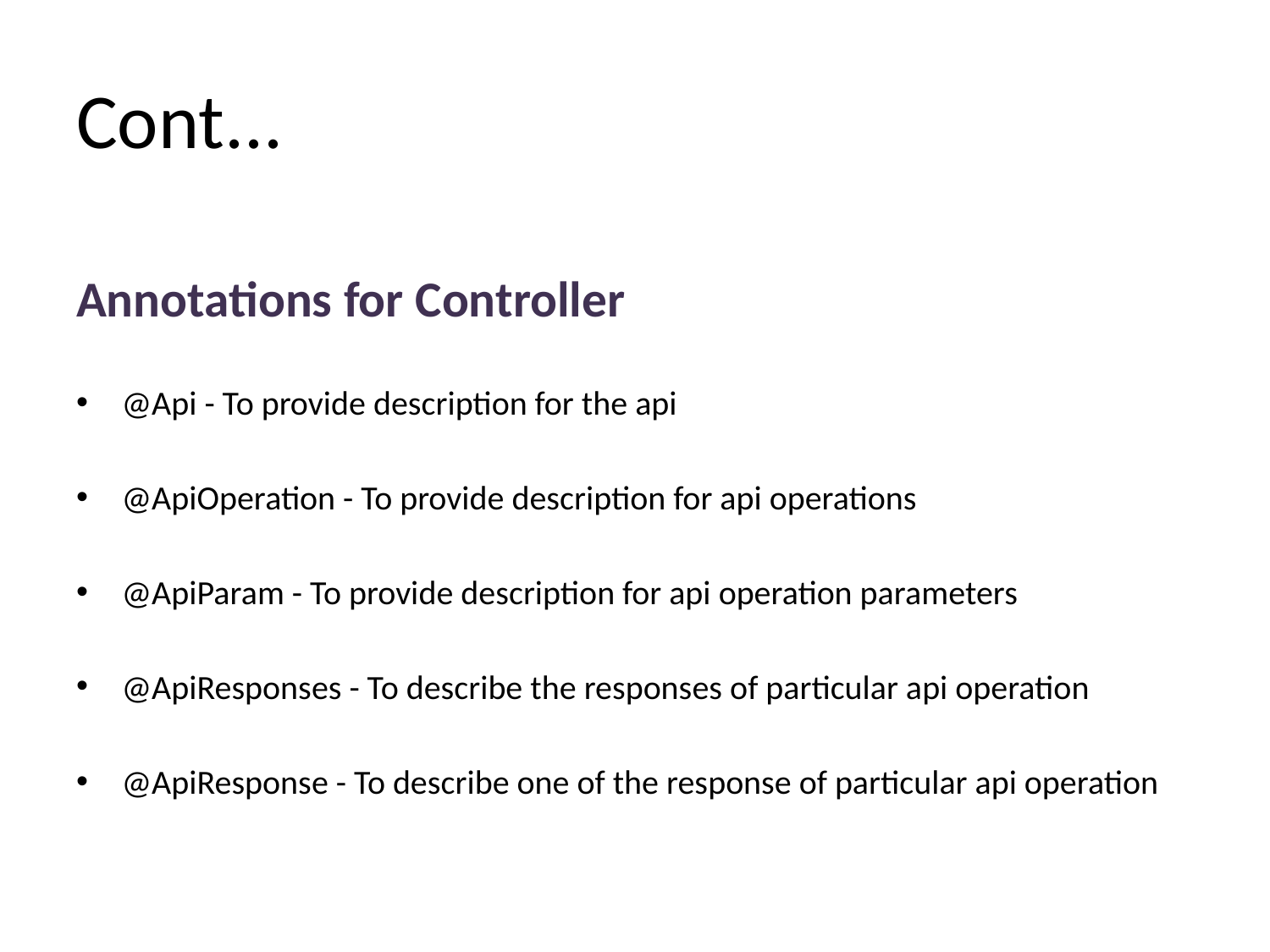

# Cont...

Annotations for Controller

@Api - To provide description for the api

@ApiOperation - To provide description for api operations

@ApiParam - To provide description for api operation parameters

@ApiResponses - To describe the responses of particular api operation

@ApiResponse - To describe one of the response of particular api operation